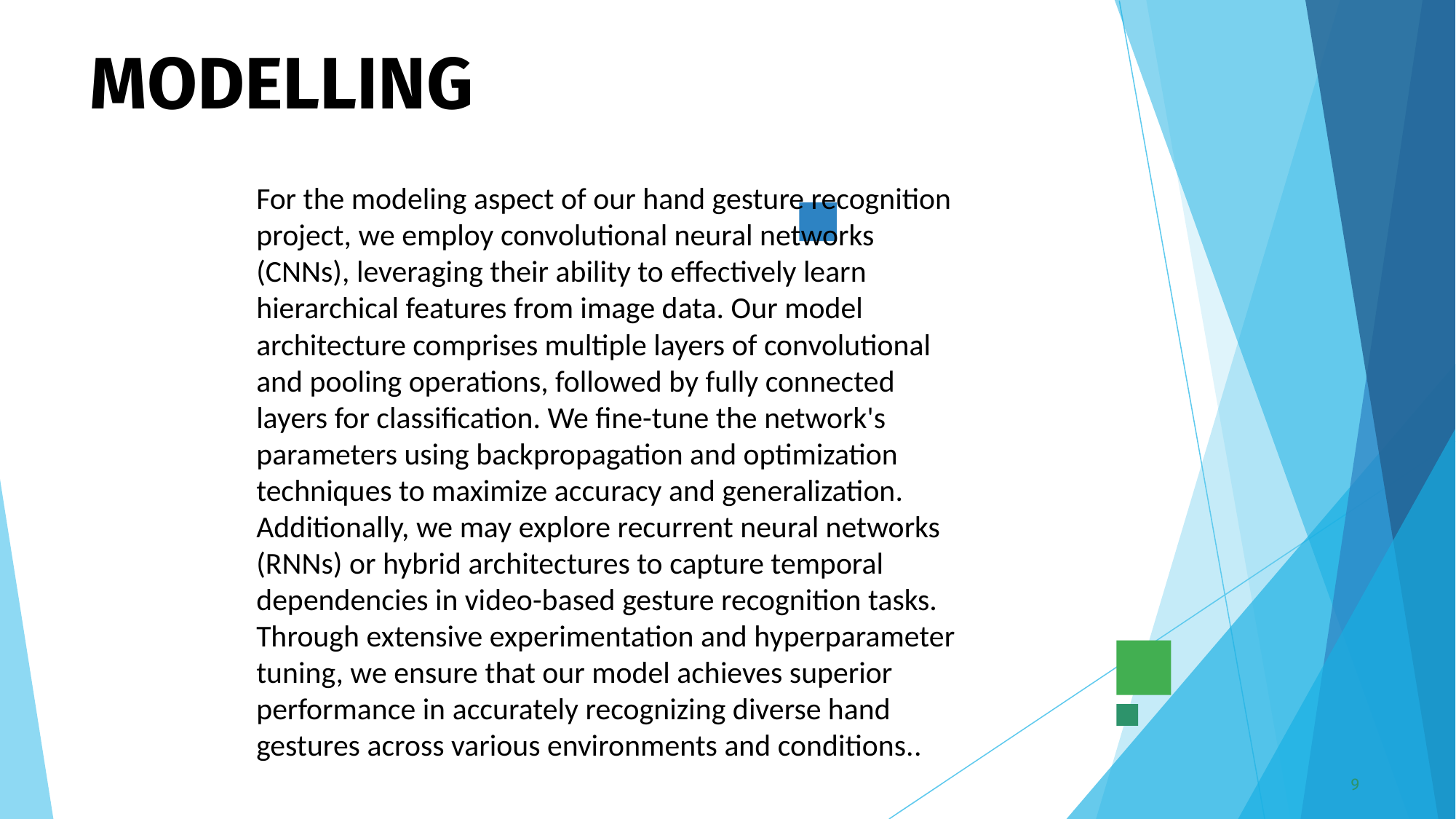

MODELLING
For the modeling aspect of our hand gesture recognition project, we employ convolutional neural networks (CNNs), leveraging their ability to effectively learn hierarchical features from image data. Our model architecture comprises multiple layers of convolutional and pooling operations, followed by fully connected layers for classification. We fine-tune the network's parameters using backpropagation and optimization techniques to maximize accuracy and generalization. Additionally, we may explore recurrent neural networks (RNNs) or hybrid architectures to capture temporal dependencies in video-based gesture recognition tasks. Through extensive experimentation and hyperparameter tuning, we ensure that our model achieves superior performance in accurately recognizing diverse hand gestures across various environments and conditions..

9